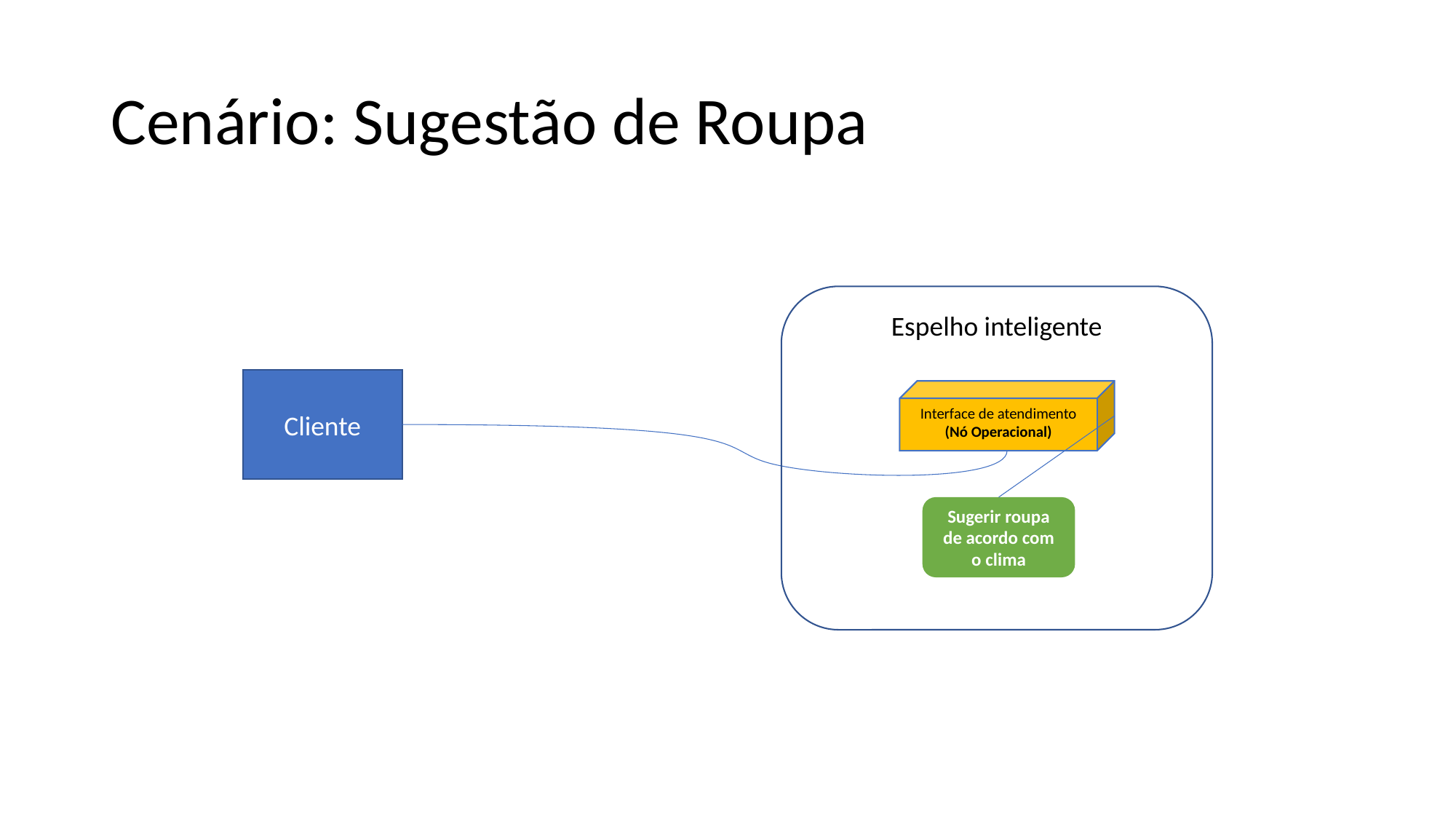

# Cenário: Sugestão de Roupa
Espelho inteligente
Cliente
Interface de atendimento
(Nó Operacional)

Sugerir roupa de acordo com o clima